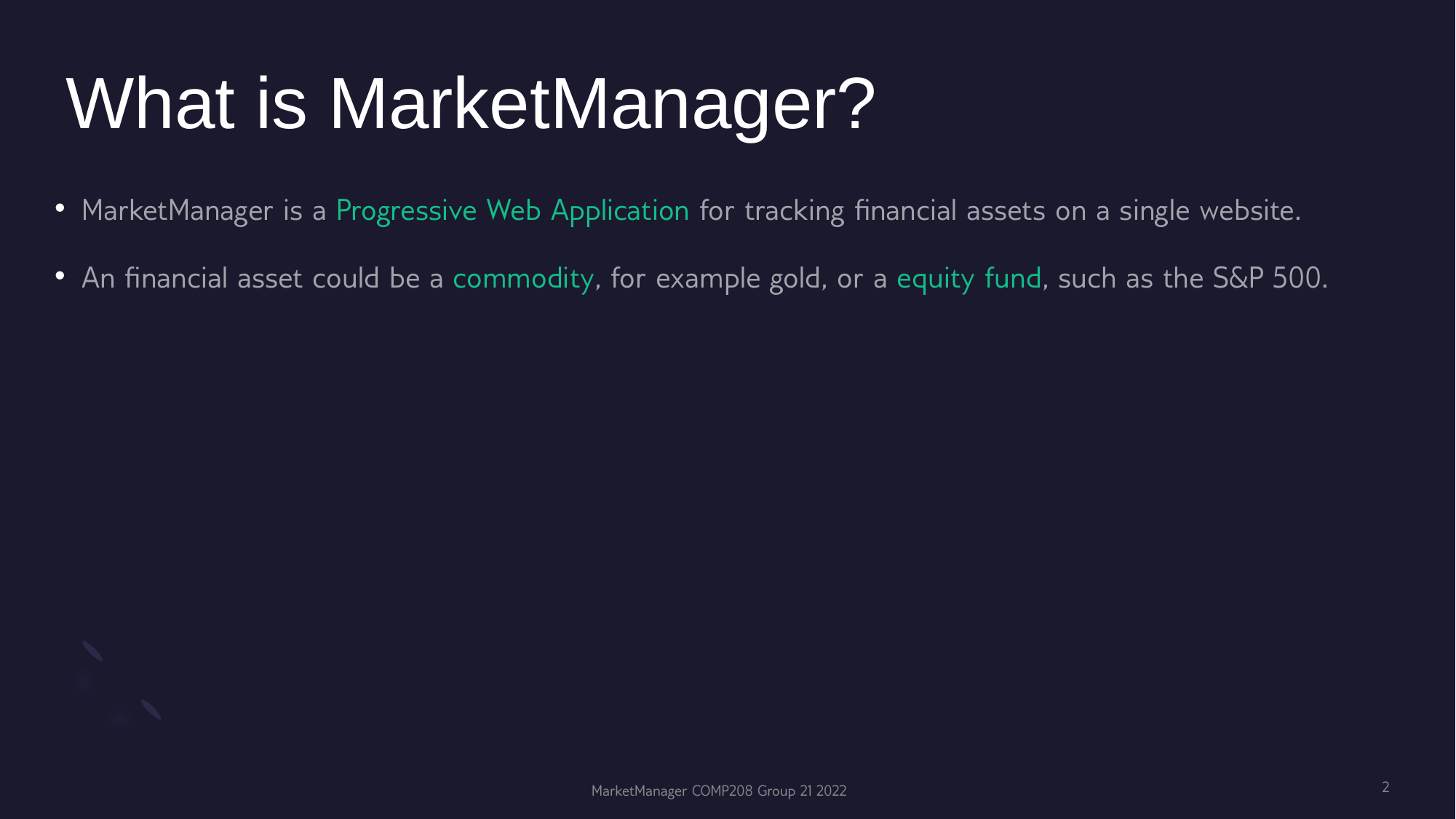

# What is MarketManager?
MarketManager is a Progressive Web Application for tracking financial assets on a single website.
An financial asset could be a commodity, for example gold, or a equity fund, such as the S&P 500.

2